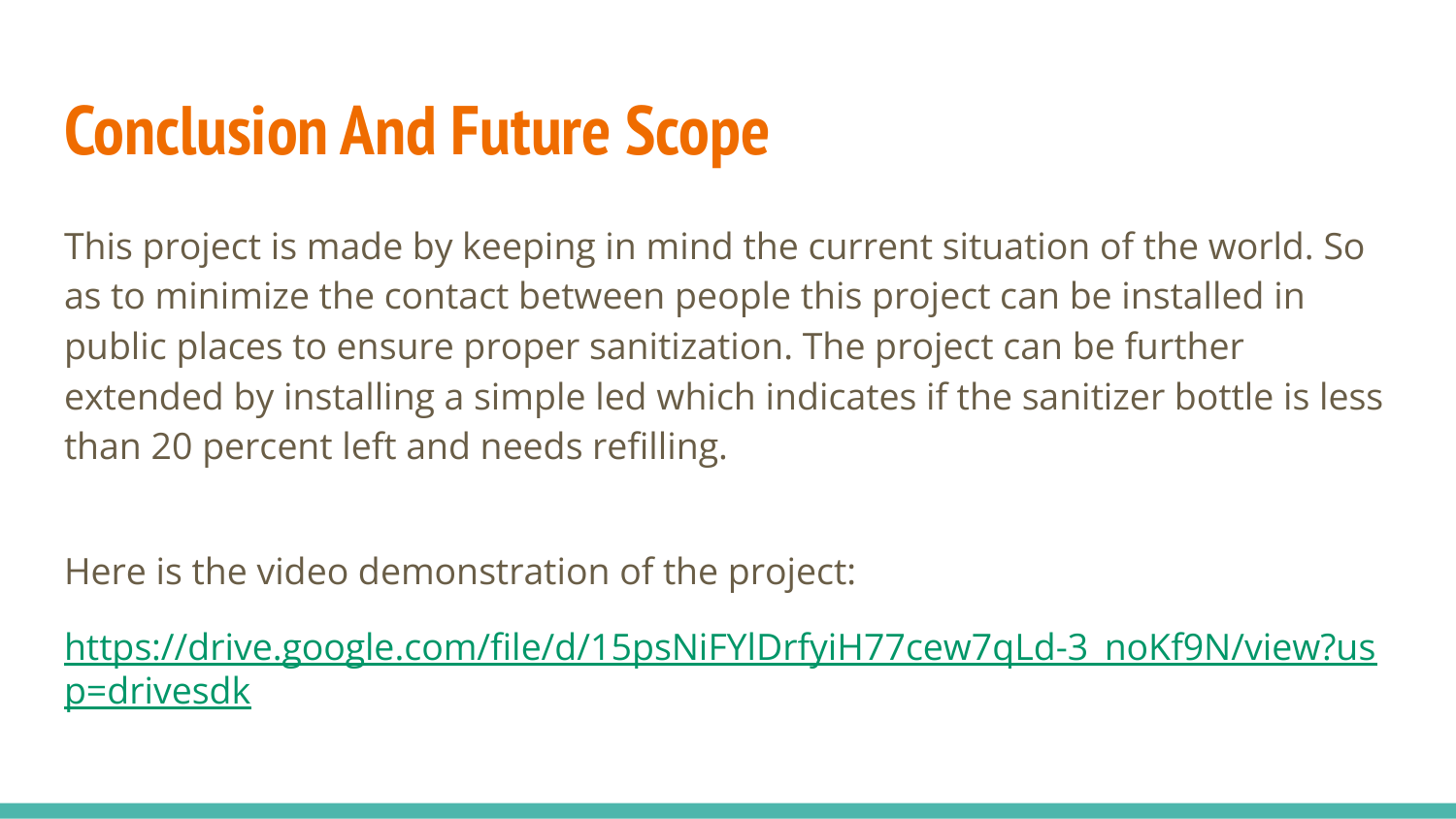

# Conclusion And Future Scope
This project is made by keeping in mind the current situation of the world. So as to minimize the contact between people this project can be installed in public places to ensure proper sanitization. The project can be further extended by installing a simple led which indicates if the sanitizer bottle is less than 20 percent left and needs refilling.
Here is the video demonstration of the project:
https://drive.google.com/file/d/15psNiFYlDrfyiH77cew7qLd-3_noKf9N/view?usp=drivesdk